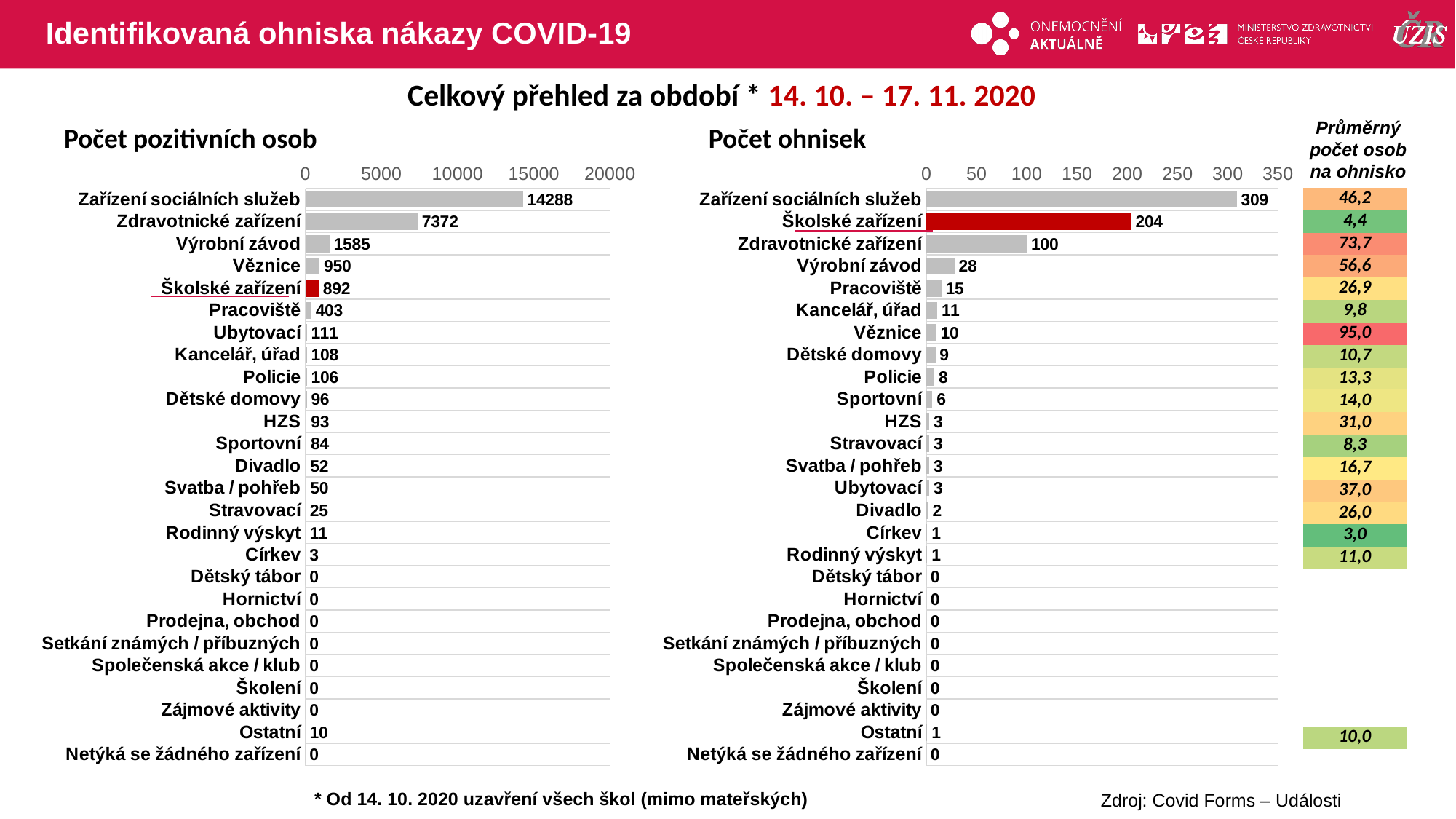

# Identifikovaná ohniska nákazy COVID-19
Celkový přehled za období * 14. 10. – 17. 11. 2020
Průměrný počet osob na ohnisko
Počet pozitivních osob
Počet ohnisek

### Chart

| Category | osoby |
|---|---|
| Zařízení sociálních služeb | 14288.0 |
| Zdravotnické zařízení | 7372.0 |
| Výrobní závod | 1585.0 |
| Věznice | 950.0 |
| Školské zařízení | 892.0 |
| Pracoviště | 403.0 |
| Ubytovací | 111.0 |
| Kancelář, úřad | 108.0 |
| Policie | 106.0 |
| Dětské domovy | 96.0 |
| HZS | 93.0 |
| Sportovní | 84.0 |
| Divadlo | 52.0 |
| Svatba / pohřeb | 50.0 |
| Stravovací | 25.0 |
| Rodinný výskyt | 11.0 |
| Církev | 3.0 |
| Dětský tábor | 0.0 |
| Hornictví | 0.0 |
| Prodejna, obchod | 0.0 |
| Setkání známých / příbuzných | 0.0 |
| Společenská akce / klub | 0.0 |
| Školení | 0.0 |
| Zájmové aktivity | 0.0 |
| Ostatní | 10.0 |
| Netýká se žádného zařízení | 0.0 |

### Chart

| Category | ohniska |
|---|---|
| Zařízení sociálních služeb | 309.0 |
| Školské zařízení | 204.0 |
| Zdravotnické zařízení | 100.0 |
| Výrobní závod | 28.0 |
| Pracoviště | 15.0 |
| Kancelář, úřad | 11.0 |
| Věznice | 10.0 |
| Dětské domovy | 9.0 |
| Policie | 8.0 |
| Sportovní | 6.0 |
| HZS | 3.0 |
| Stravovací | 3.0 |
| Svatba / pohřeb | 3.0 |
| Ubytovací | 3.0 |
| Divadlo | 2.0 |
| Církev | 1.0 |
| Rodinný výskyt | 1.0 |
| Dětský tábor | 0.0 |
| Hornictví | 0.0 |
| Prodejna, obchod | 0.0 |
| Setkání známých / příbuzných | 0.0 |
| Společenská akce / klub | 0.0 |
| Školení | 0.0 |
| Zájmové aktivity | 0.0 |
| Ostatní | 1.0 |
| Netýká se žádného zařízení | 0.0 |
| 46,2 |
| --- |
| 4,4 |
| 73,7 |
| 56,6 |
| 26,9 |
| 9,8 |
| 95,0 |
| 10,7 |
| 13,3 |
| 14,0 |
| 31,0 |
| 8,3 |
| 16,7 |
| 37,0 |
| 26,0 |
| 3,0 |
| 11,0 |
|  |
|  |
|  |
|  |
|  |
|  |
|  |
| 10,0 |
|  |
* Od 14. 10. 2020 uzavření všech škol (mimo mateřských)
Zdroj: Covid Forms – Události